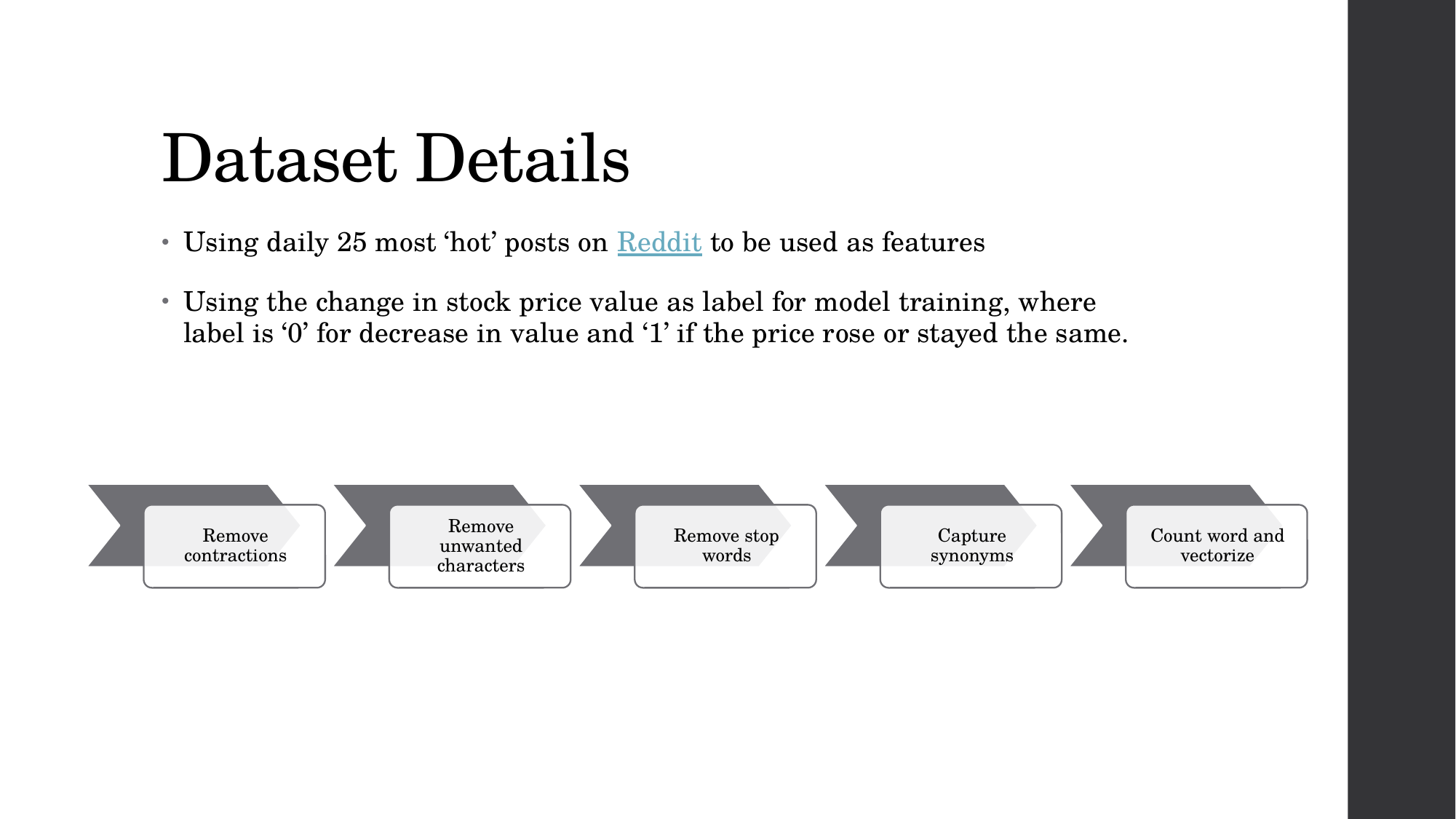

# Dataset Details
Using daily 25 most ‘hot’ posts on Reddit to be used as features
Using the change in stock price value as label for model training, where label is ‘0’ for decrease in value and ‘1’ if the price rose or stayed the same.
Remove contractions
Remove unwanted characters
Remove stop words
Capture synonyms
Count word and vectorize